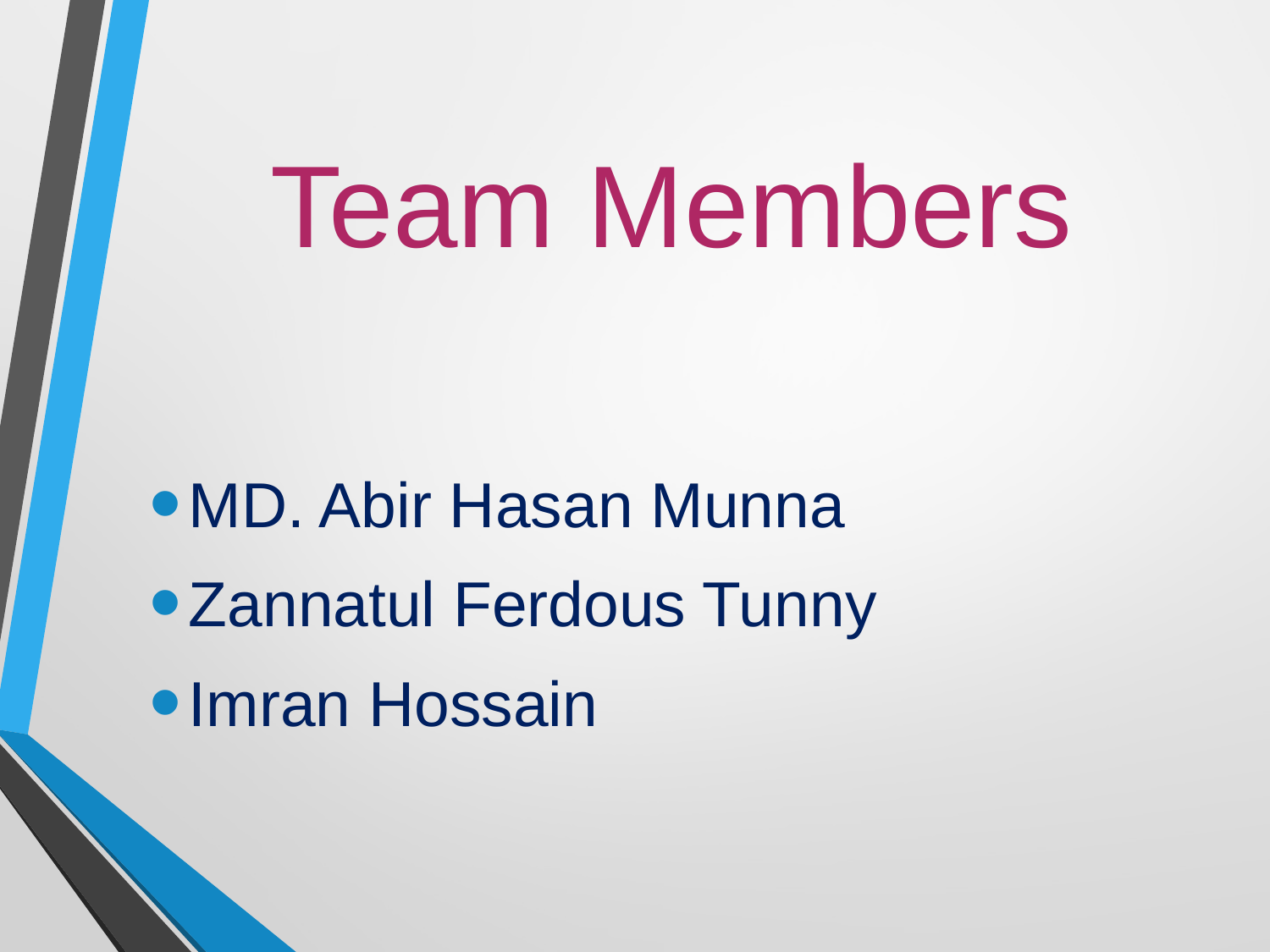

# Team Members
MD. Abir Hasan Munna
Zannatul Ferdous Tunny
Imran Hossain